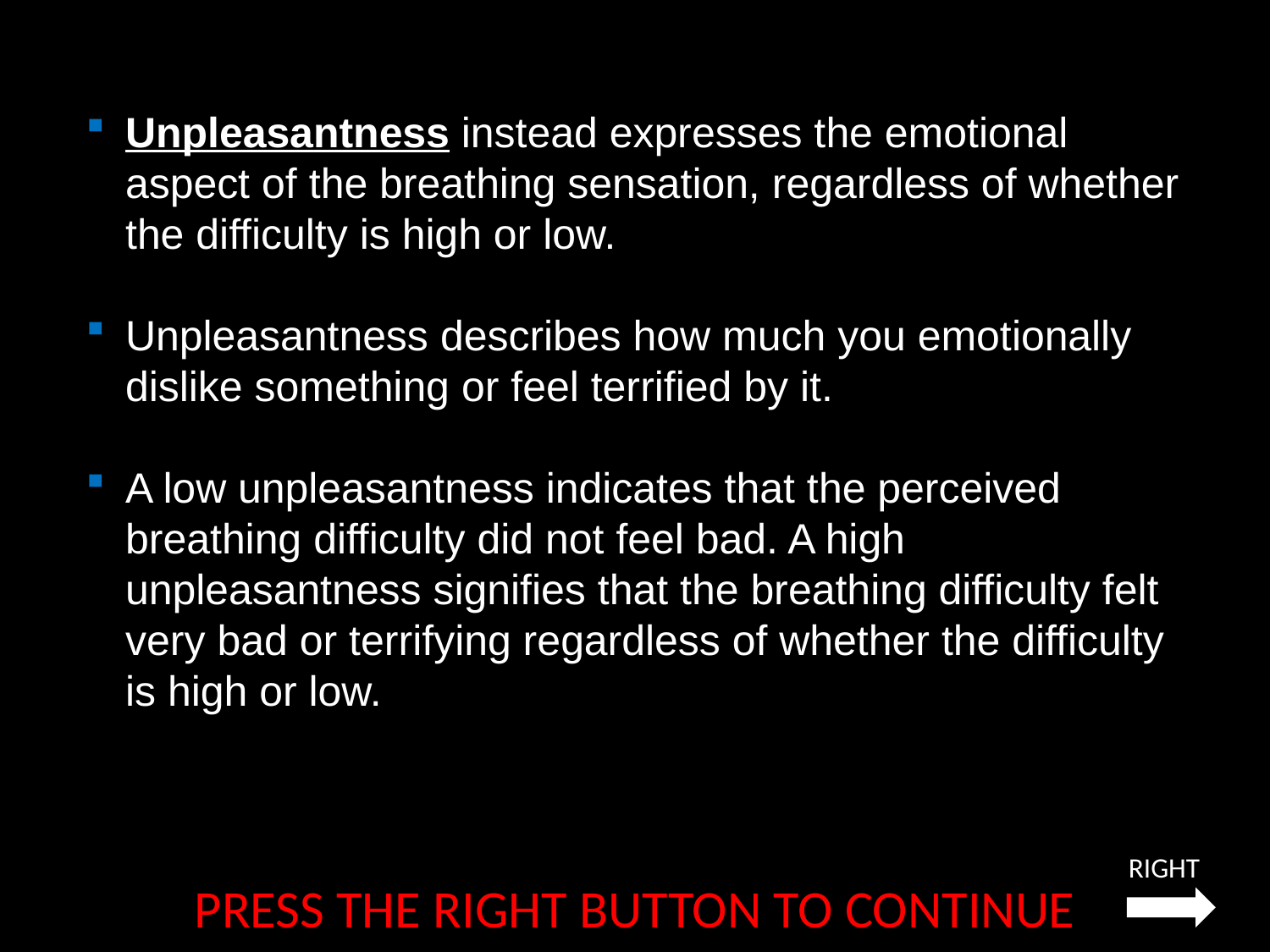

Unpleasantness instead expresses the emotional aspect of the breathing sensation, regardless of whether the difficulty is high or low.

Unpleasantness describes how much you emotionally dislike something or feel terrified by it.

A low unpleasantness indicates that the perceived breathing difficulty did not feel bad. A high unpleasantness signifies that the breathing difficulty felt very bad or terrifying regardless of whether the difficulty is high or low.
RIGHT
PRESS THE RIGHT BUTTON TO CONTINUE